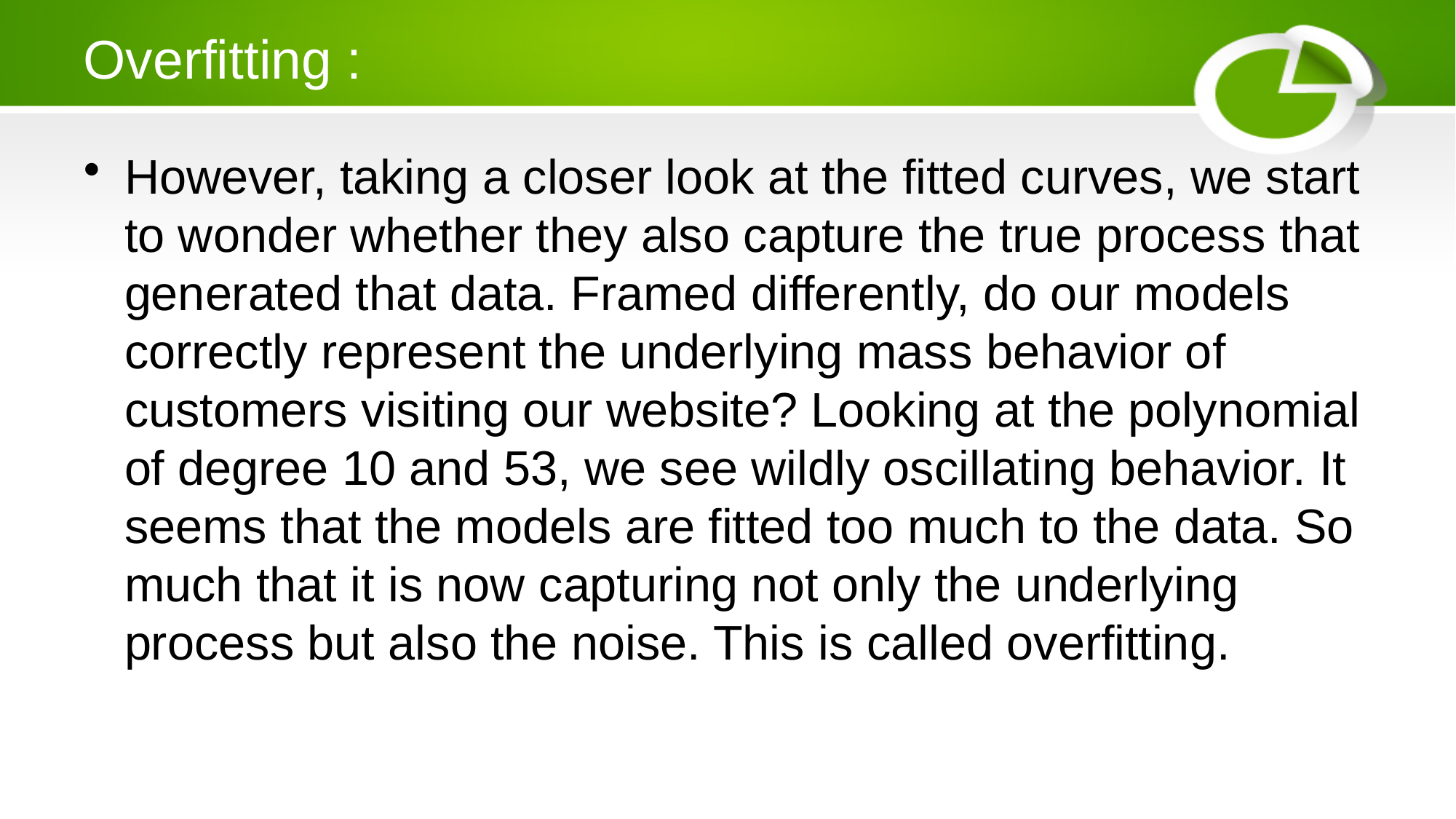

# Overfitting :
However, taking a closer look at the fitted curves, we start to wonder whether they also capture the true process that generated that data. Framed differently, do our models correctly represent the underlying mass behavior of customers visiting our website? Looking at the polynomial of degree 10 and 53, we see wildly oscillating behavior. It seems that the models are fitted too much to the data. So much that it is now capturing not only the underlying process but also the noise. This is called overfitting.